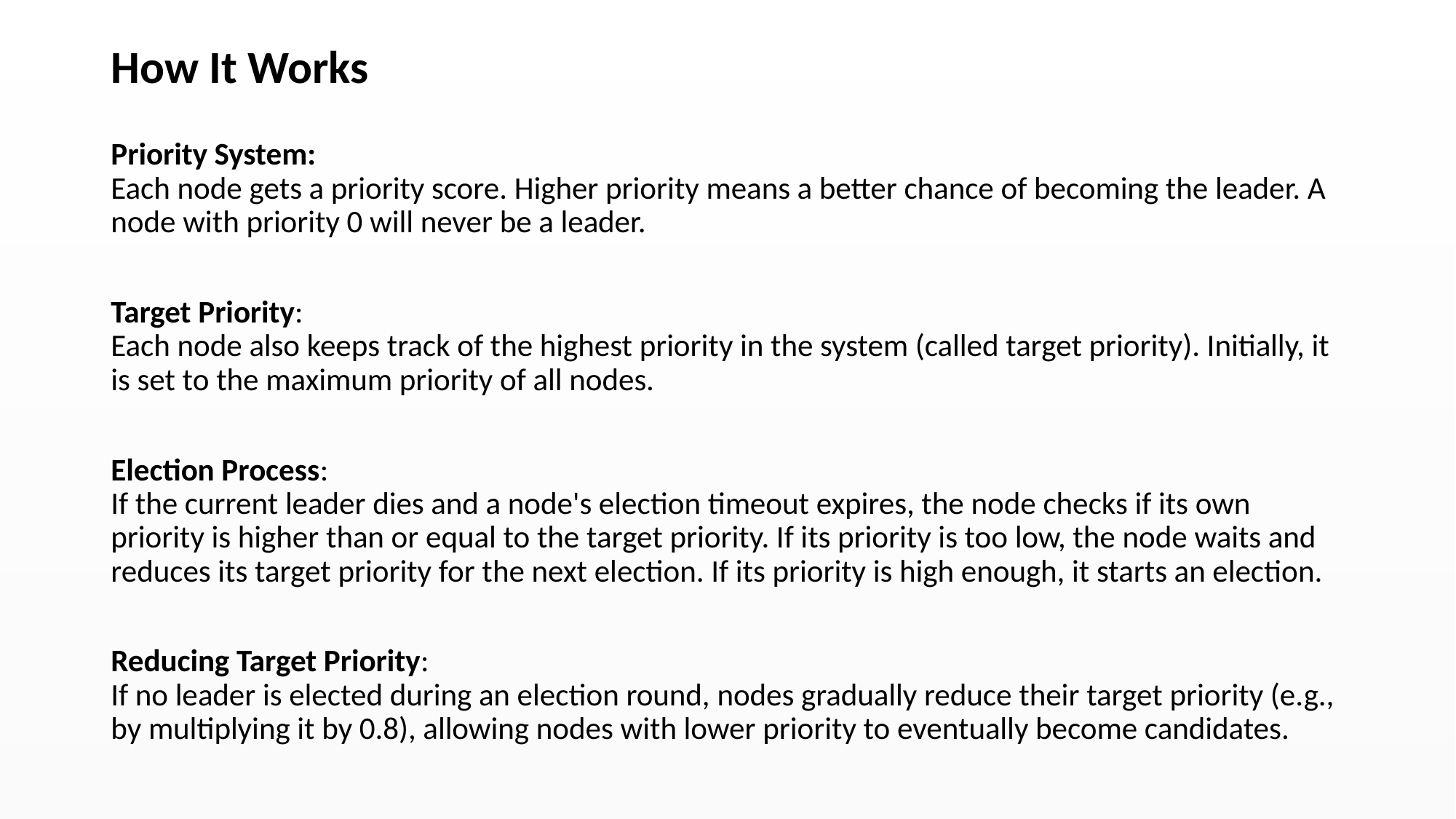

How It Works
Priority System:
Each node gets a priority score. Higher priority means a better chance of becoming the leader. A node with priority 0 will never be a leader.

Target Priority:
Each node also keeps track of the highest priority in the system (called target priority). Initially, it is set to the maximum priority of all nodes.

Election Process:
If the current leader dies and a node's election timeout expires, the node checks if its own priority is higher than or equal to the target priority. If its priority is too low, the node waits and reduces its target priority for the next election. If its priority is high enough, it starts an election.

Reducing Target Priority:
If no leader is elected during an election round, nodes gradually reduce their target priority (e.g., by multiplying it by 0.8), allowing nodes with lower priority to eventually become candidates.